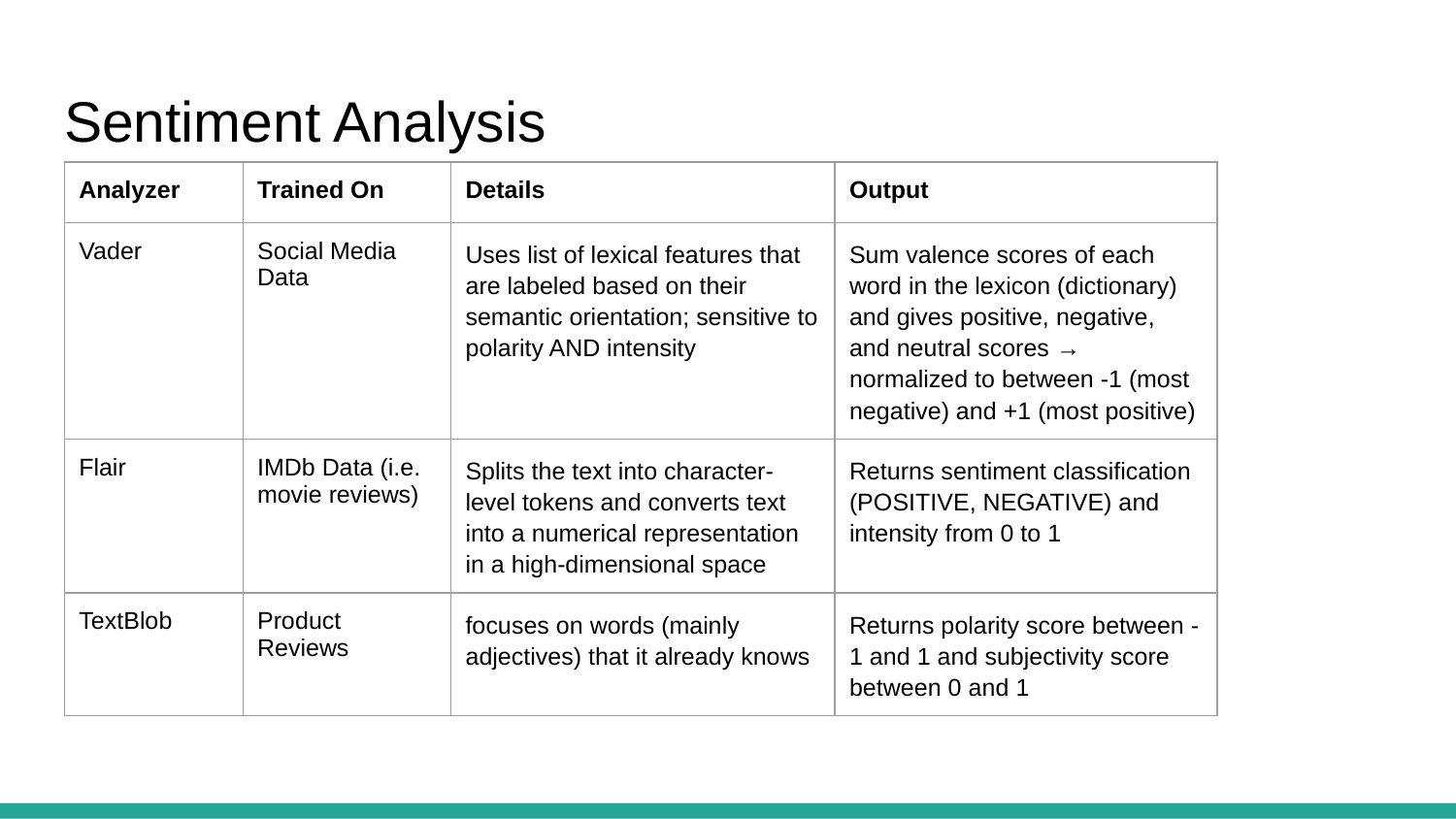

# Sentiment Analysis
| Analyzer | Trained On | Details | Output |
| --- | --- | --- | --- |
| Vader | Social Media Data | Uses list of lexical features that are labeled based on their semantic orientation; sensitive to polarity AND intensity | Sum valence scores of each word in the lexicon (dictionary) and gives positive, negative, and neutral scores → normalized to between -1 (most negative) and +1 (most positive) |
| Flair | IMDb Data (i.e. movie reviews) | Splits the text into character-level tokens and converts text into a numerical representation in a high-dimensional space | Returns sentiment classification (POSITIVE, NEGATIVE) and intensity from 0 to 1 |
| TextBlob | Product Reviews | focuses on words (mainly adjectives) that it already knows | Returns polarity score between -1 and 1 and subjectivity score between 0 and 1 |